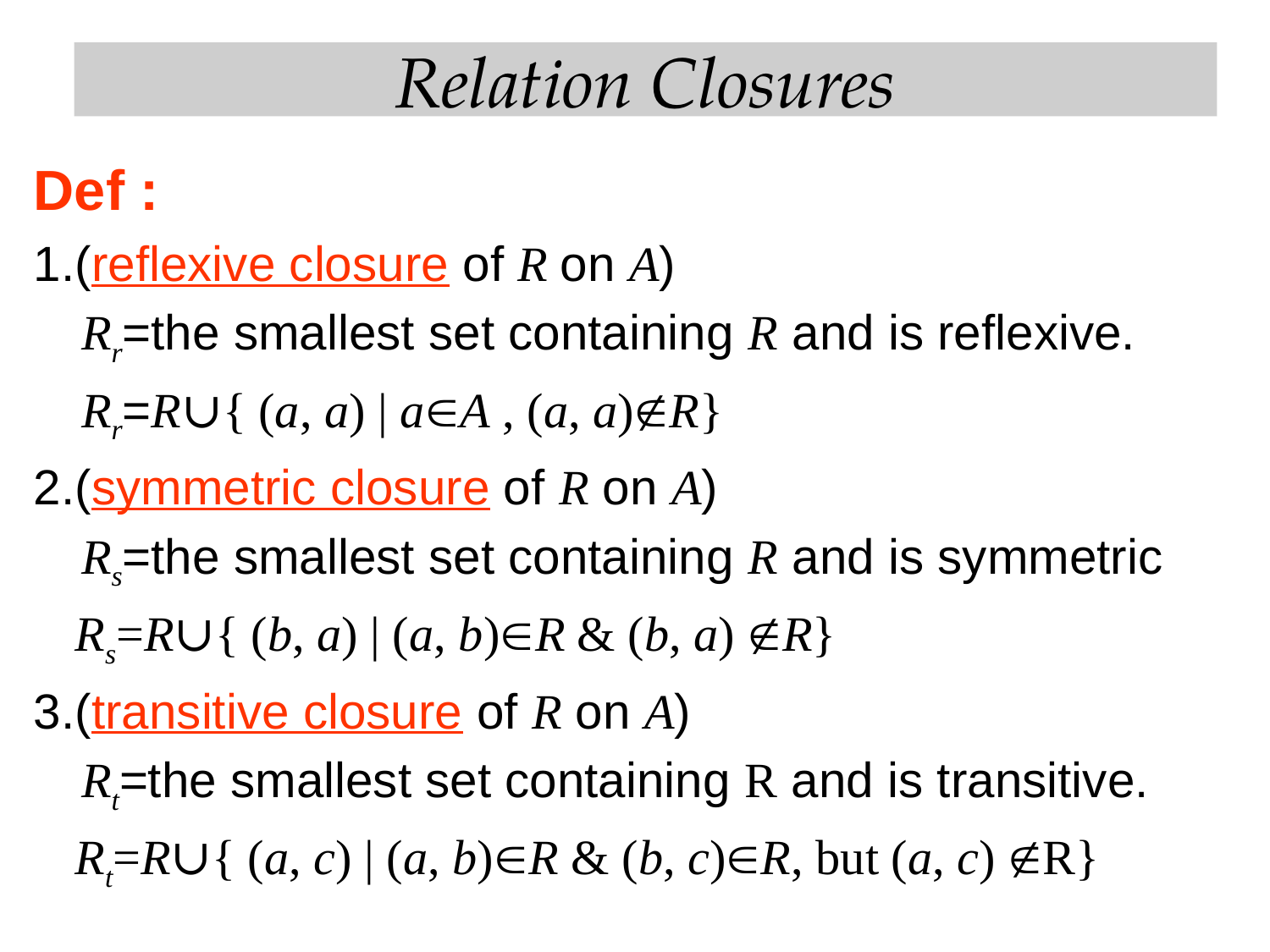

# Relation Closures
Def :
1.(reflexive closure of R on A)
  	Rr=the smallest set containing R and is reflexive.
  	Rr=R∪{ (a, a) | a∈A , (a, a)∉R}
2.(symmetric closure of R on A)
	Rs=the smallest set containing R and is symmetric
   Rs=R∪{ (b, a) | (a, b)∈R & (b, a) ∉R}
3.(transitive closure of R on A)
	Rt=the smallest set containing R and is transitive.
   Rt=R∪{ (a, c) | (a, b)∈R & (b, c)∈R, but (a, c) ∉R}